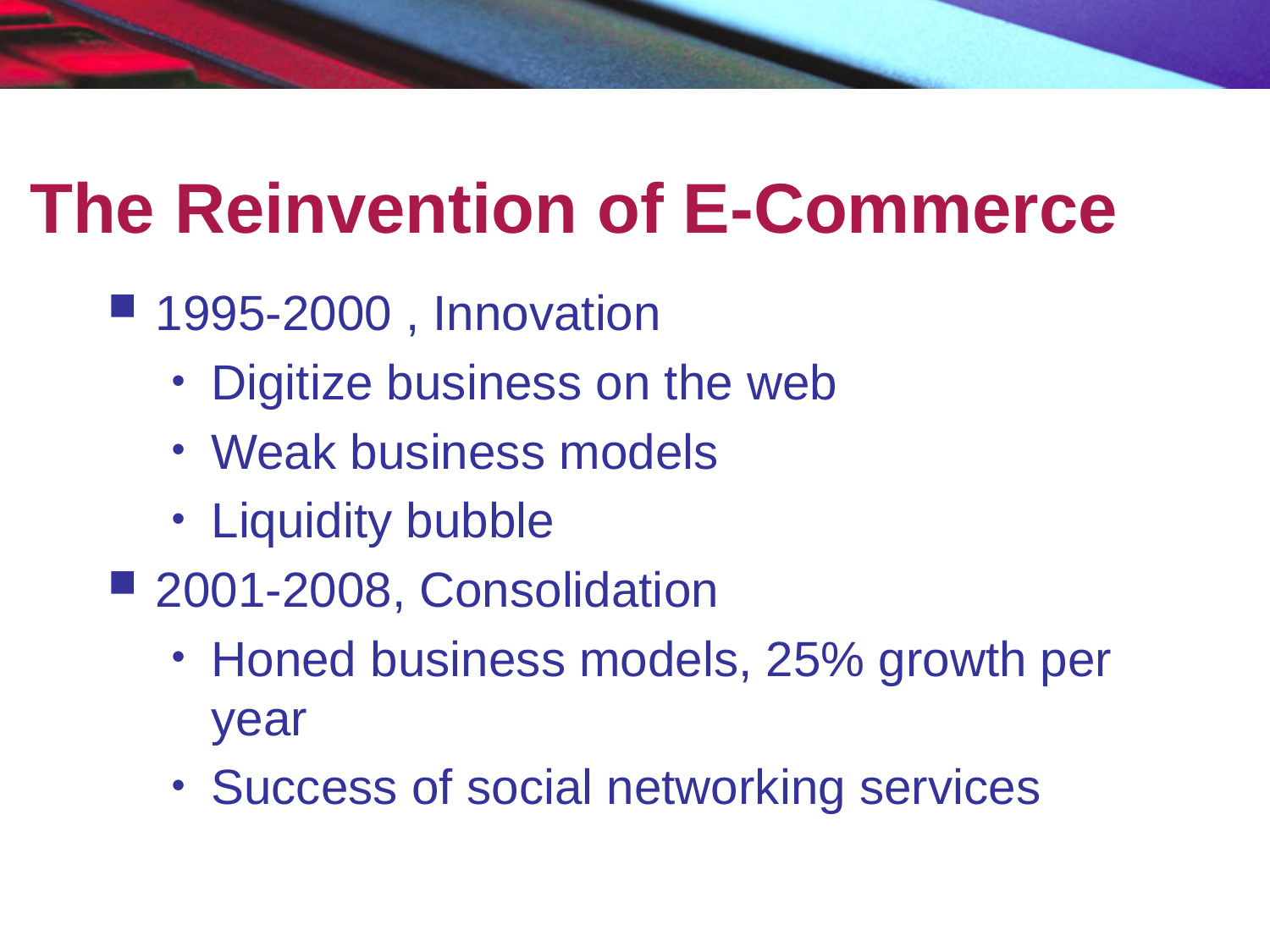

# The Reinvention of E-Commerce
1995-2000 , Innovation
Digitize business on the web
Weak business models
Liquidity bubble
2001-2008, Consolidation
Honed business models, 25% growth per year
Success of social networking services